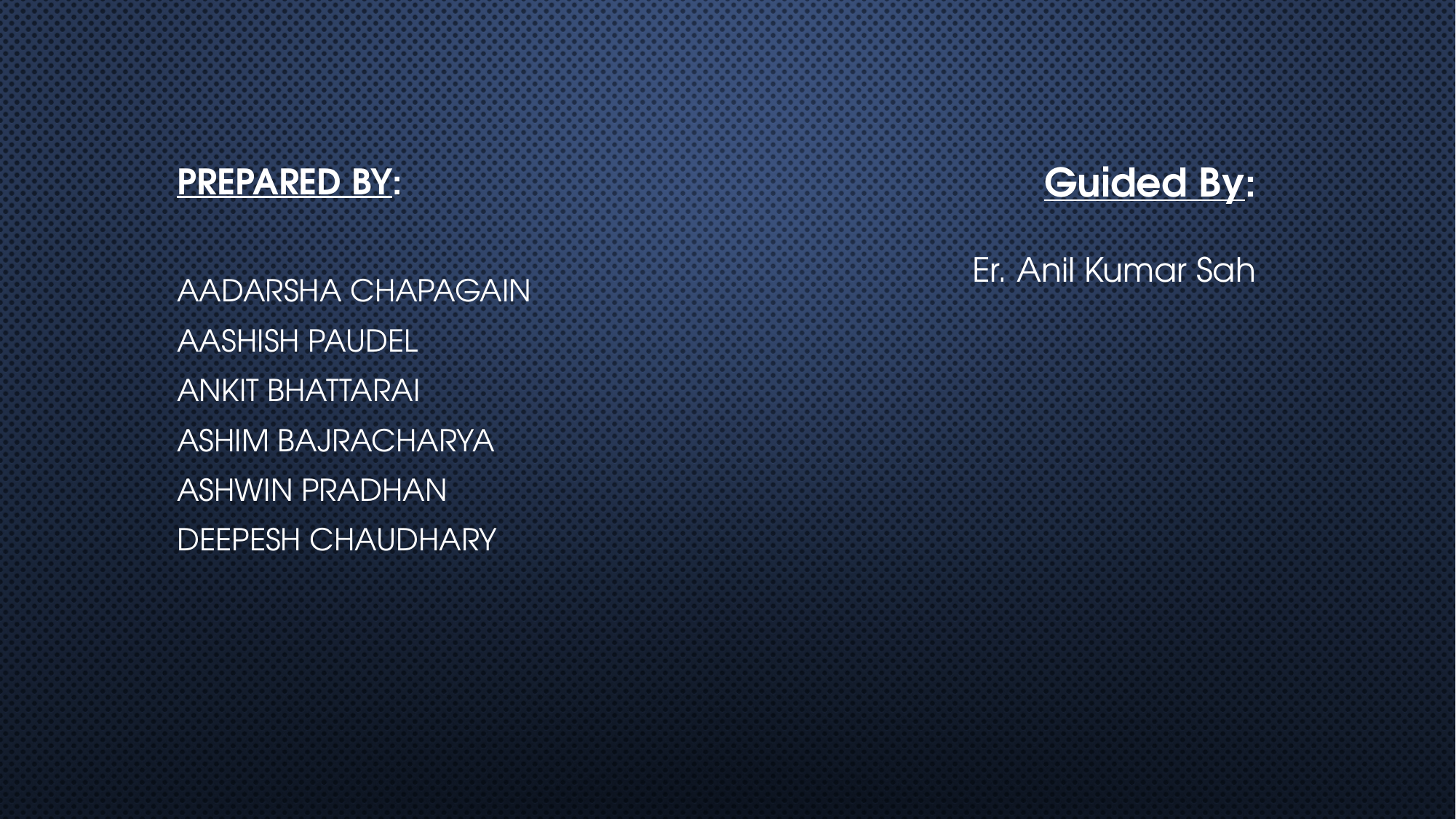

Guided By:

Er. Anil Kumar Sah
Prepared By:

Aadarsha Chapagain
Aashish Paudel
Ankit Bhattarai
Ashim Bajracharya
Ashwin Pradhan
Deepesh Chaudhary